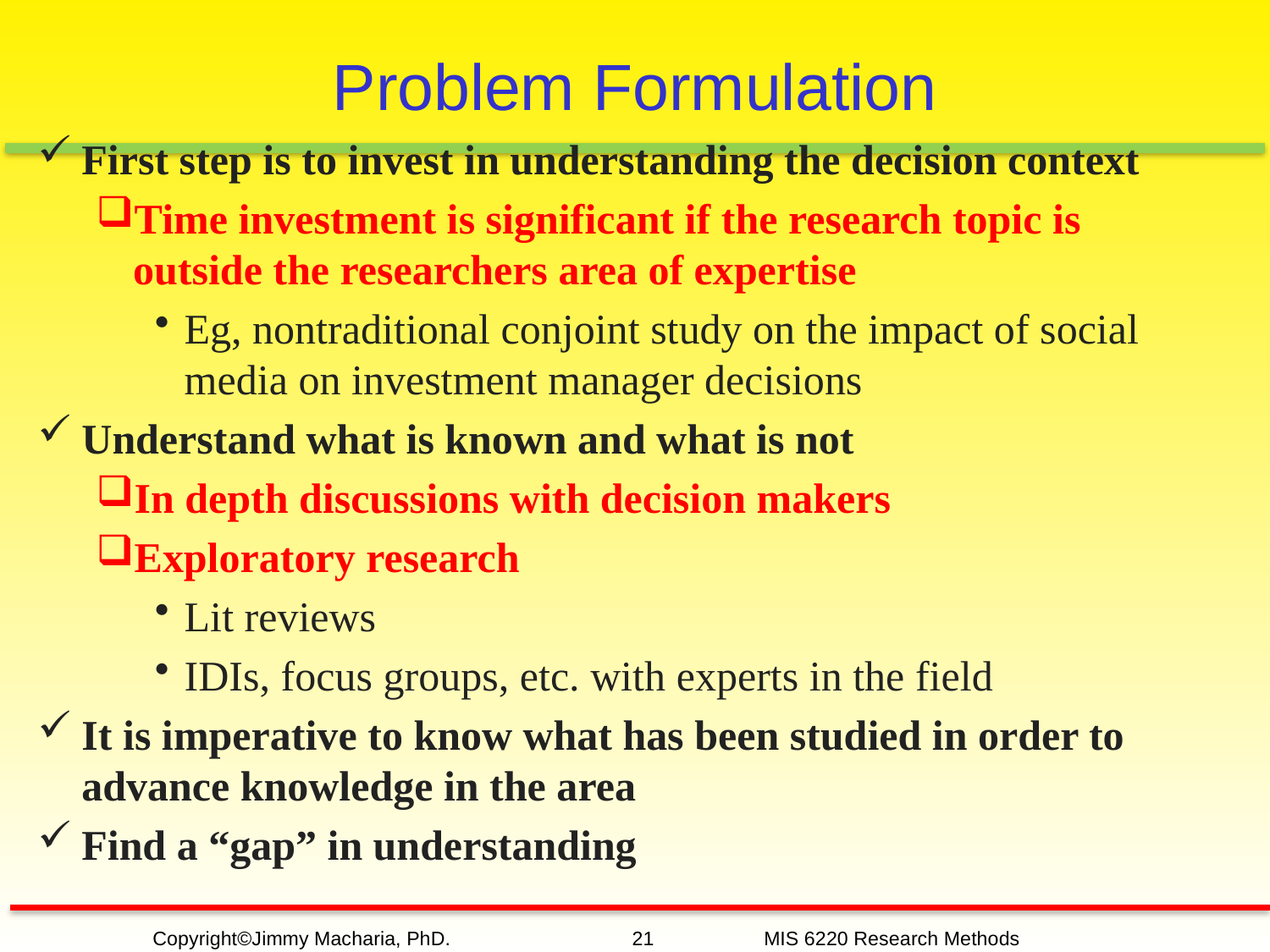

# Problem Formulation
First step is to invest in understanding the decision context
Time investment is significant if the research topic is outside the researchers area of expertise
Eg, nontraditional conjoint study on the impact of social media on investment manager decisions
Understand what is known and what is not
In depth discussions with decision makers
Exploratory research
Lit reviews
IDIs, focus groups, etc. with experts in the field
It is imperative to know what has been studied in order to advance knowledge in the area
Find a “gap” in understanding